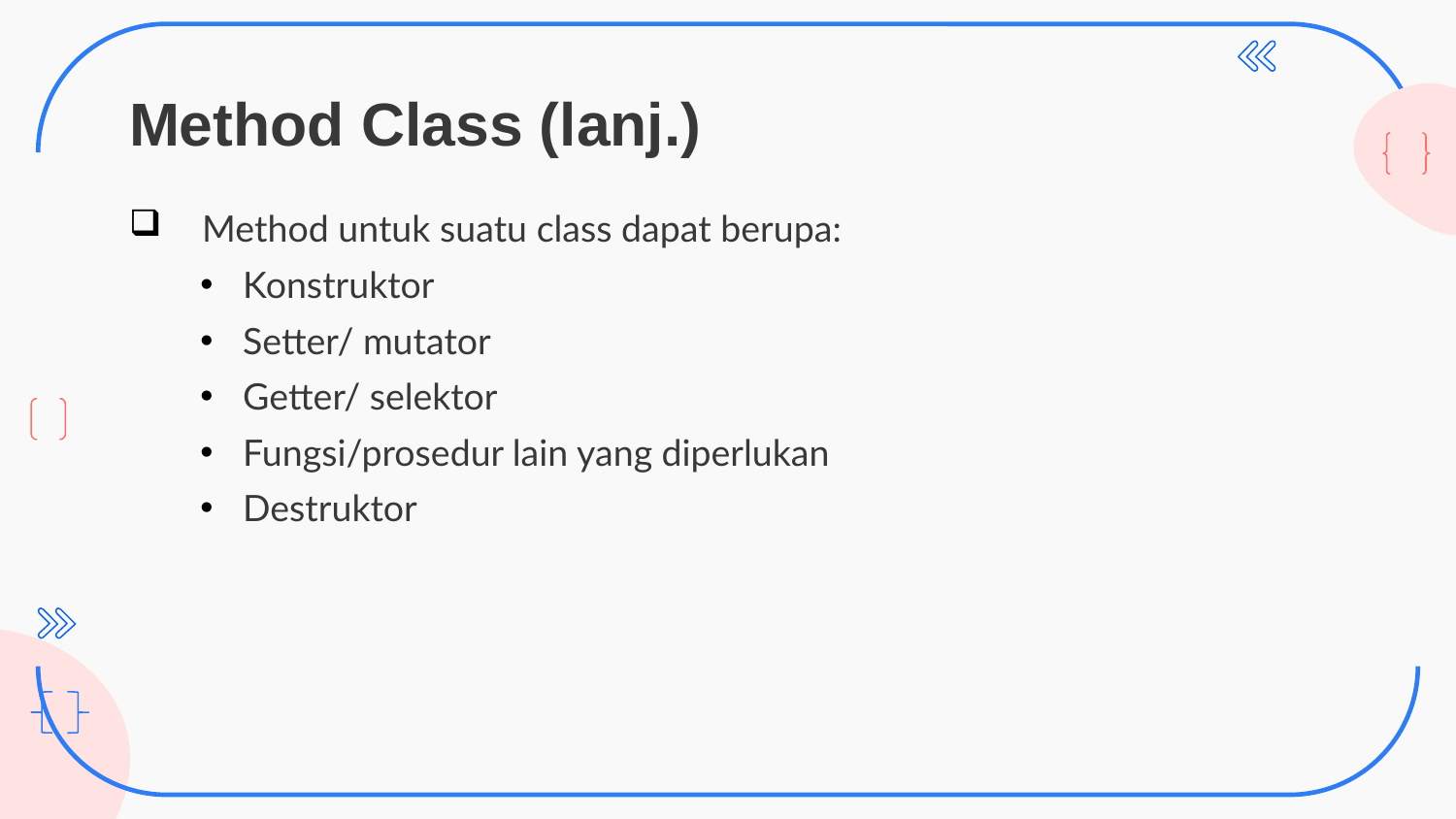

# Method Class (lanj.)
Method untuk suatu class dapat berupa:
Konstruktor
Setter/ mutator
Getter/ selektor
Fungsi/prosedur lain yang diperlukan
Destruktor